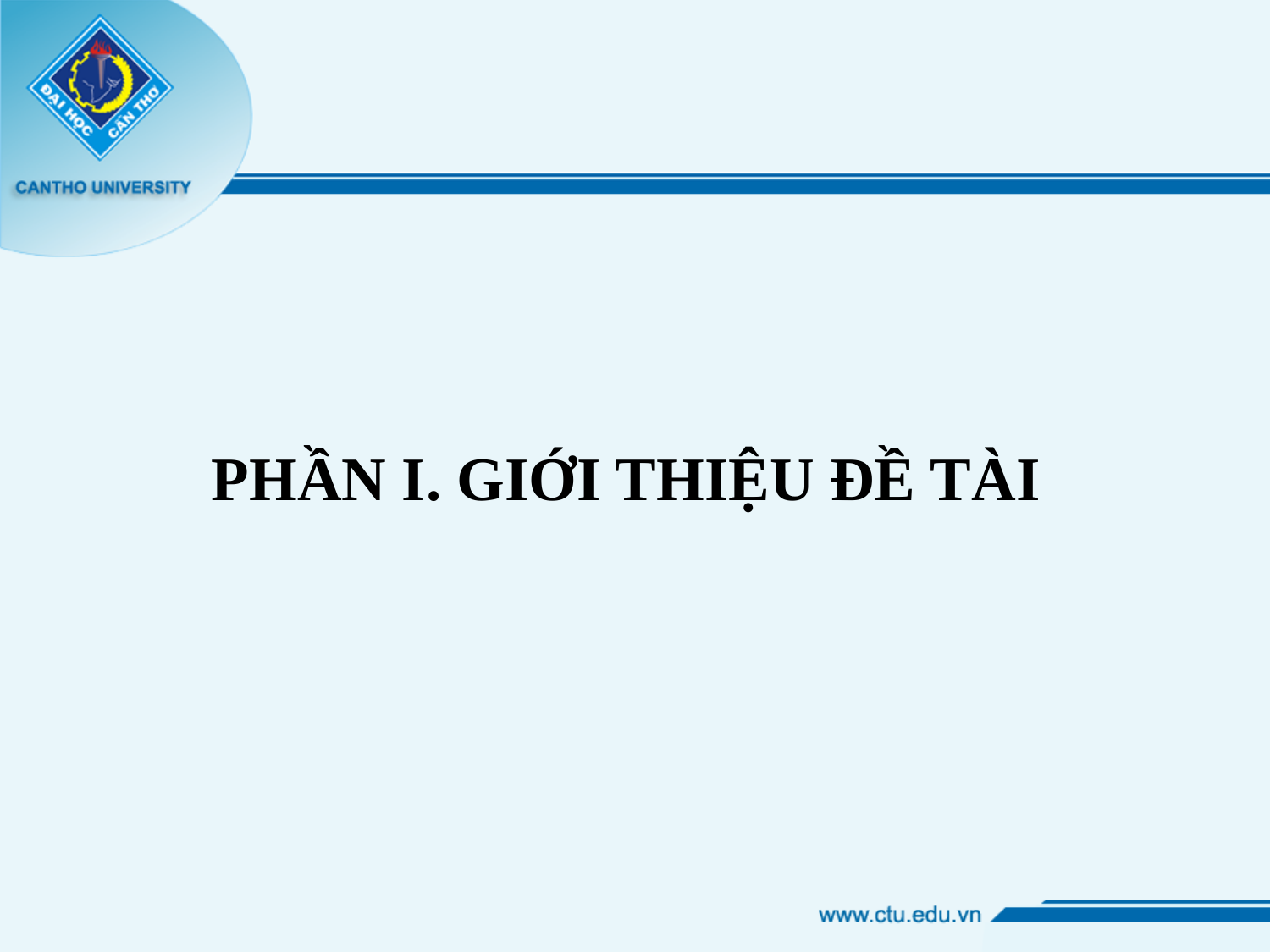

PHẦN I. GIỚI THIỆU ĐỀ TÀI
3